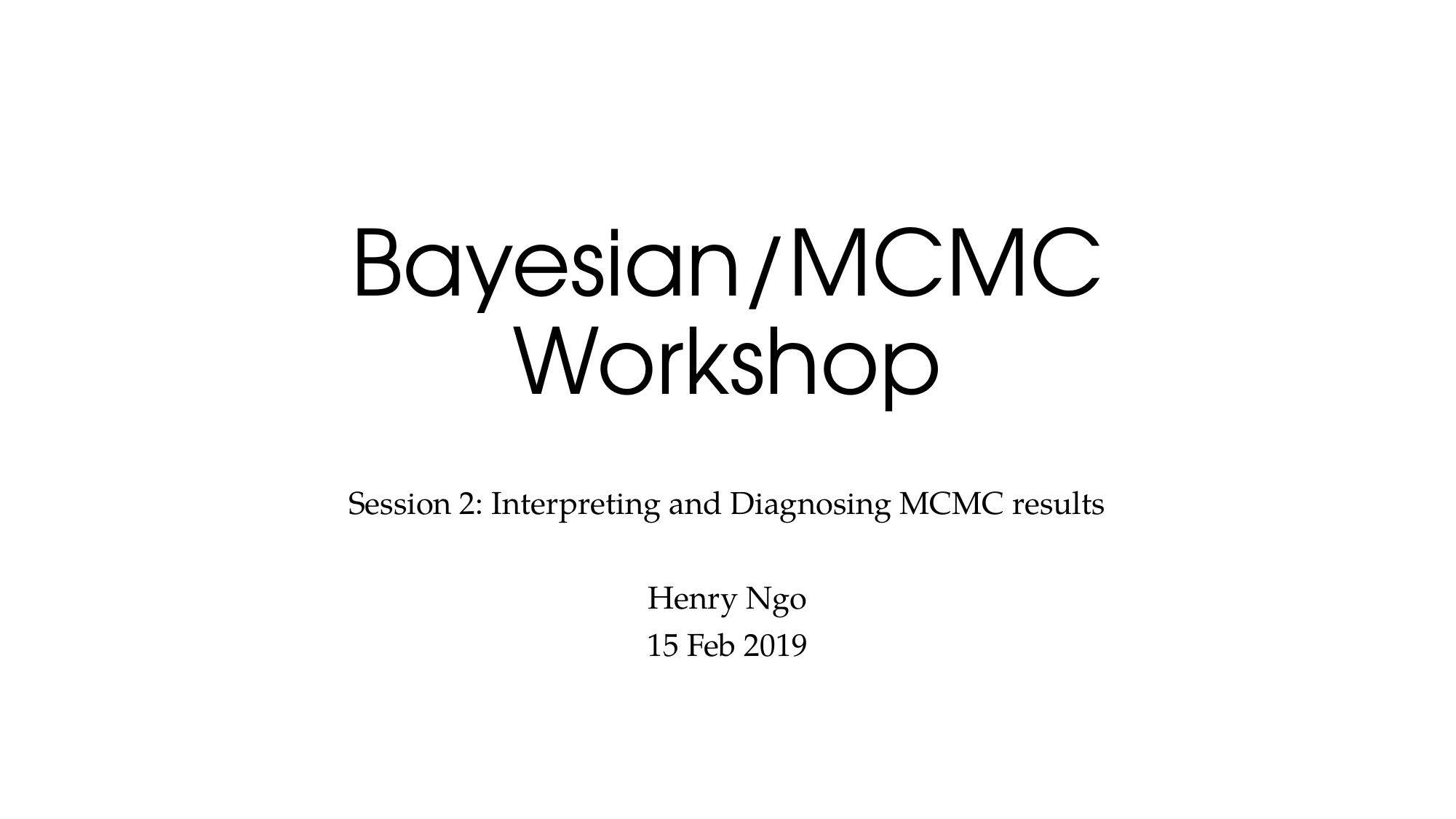

# Bayesian/MCMC Workshop

Session 2: Interpreting and Diagnosing MCMC results

Henry Ngo
15 Feb 2019